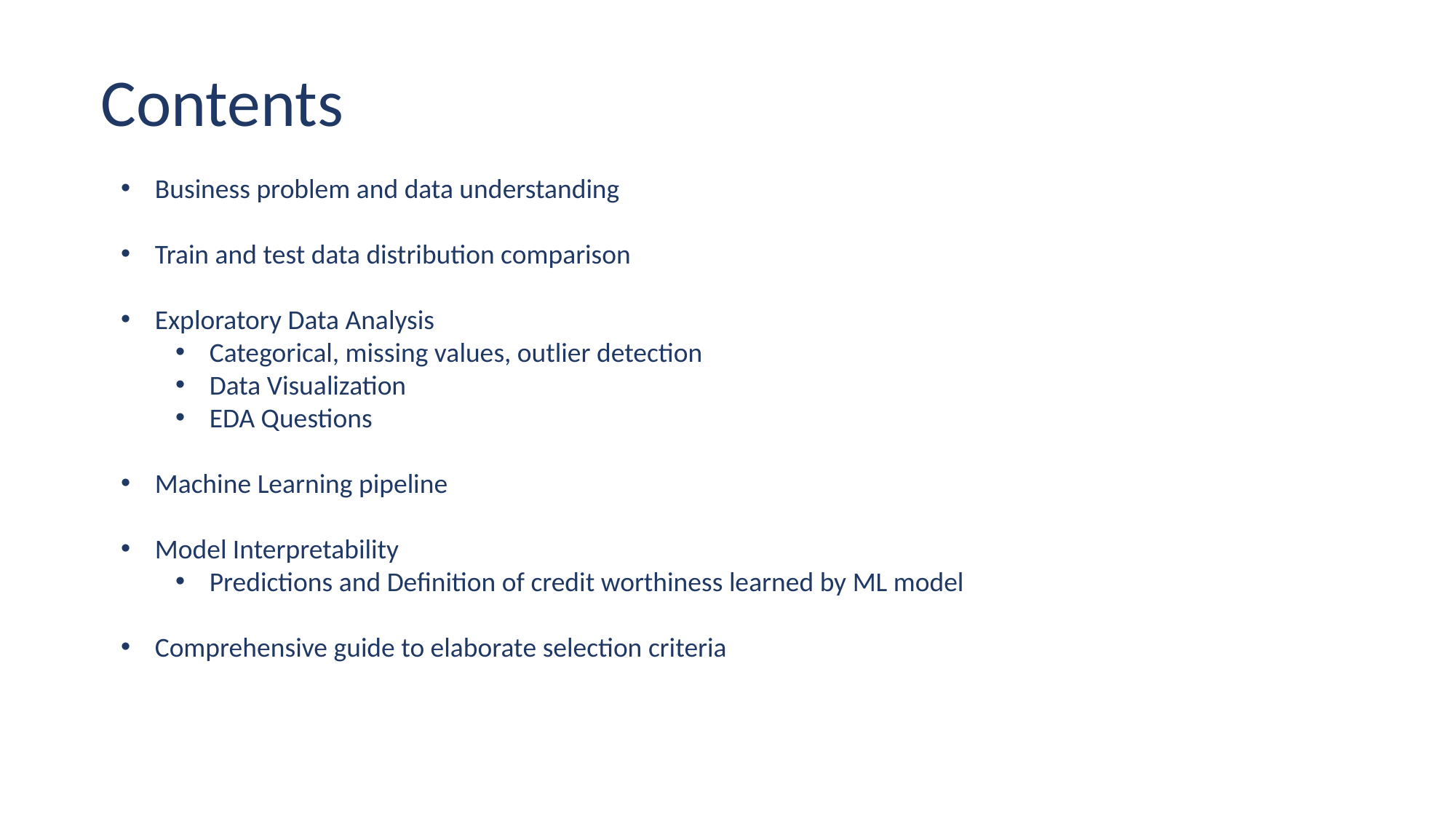

# Contents
Business problem and data understanding

Train and test data distribution comparison

Exploratory Data Analysis
Categorical, missing values, outlier detection
Data Visualization
EDA Questions

Machine Learning pipeline

Model Interpretability
Predictions and Definition of credit worthiness learned by ML model

Comprehensive guide to elaborate selection criteria